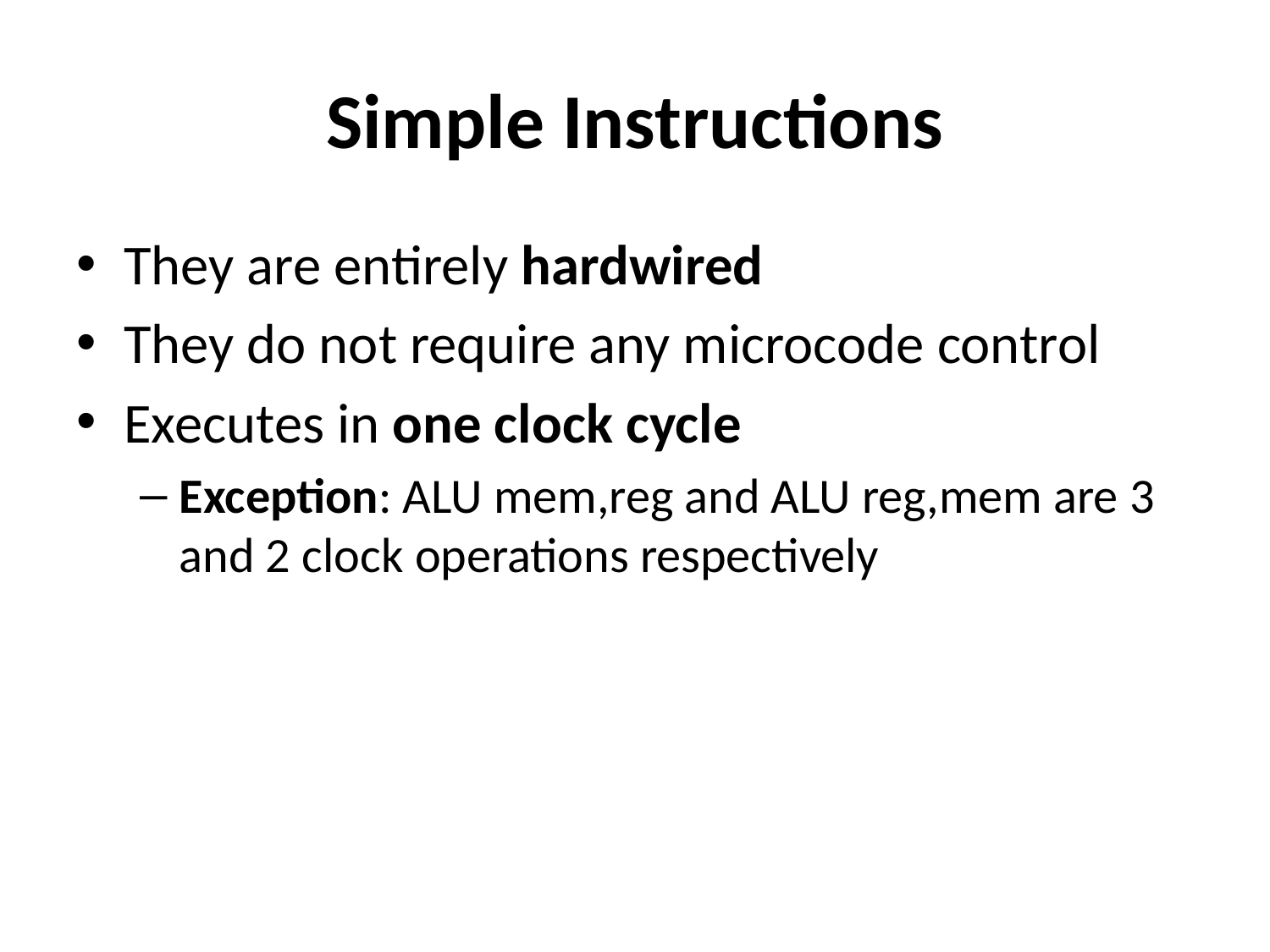

# Simple Instructions
They are entirely hardwired
They do not require any microcode control
Executes in one clock cycle
Exception: ALU mem,reg and ALU reg,mem are 3 and 2 clock operations respectively